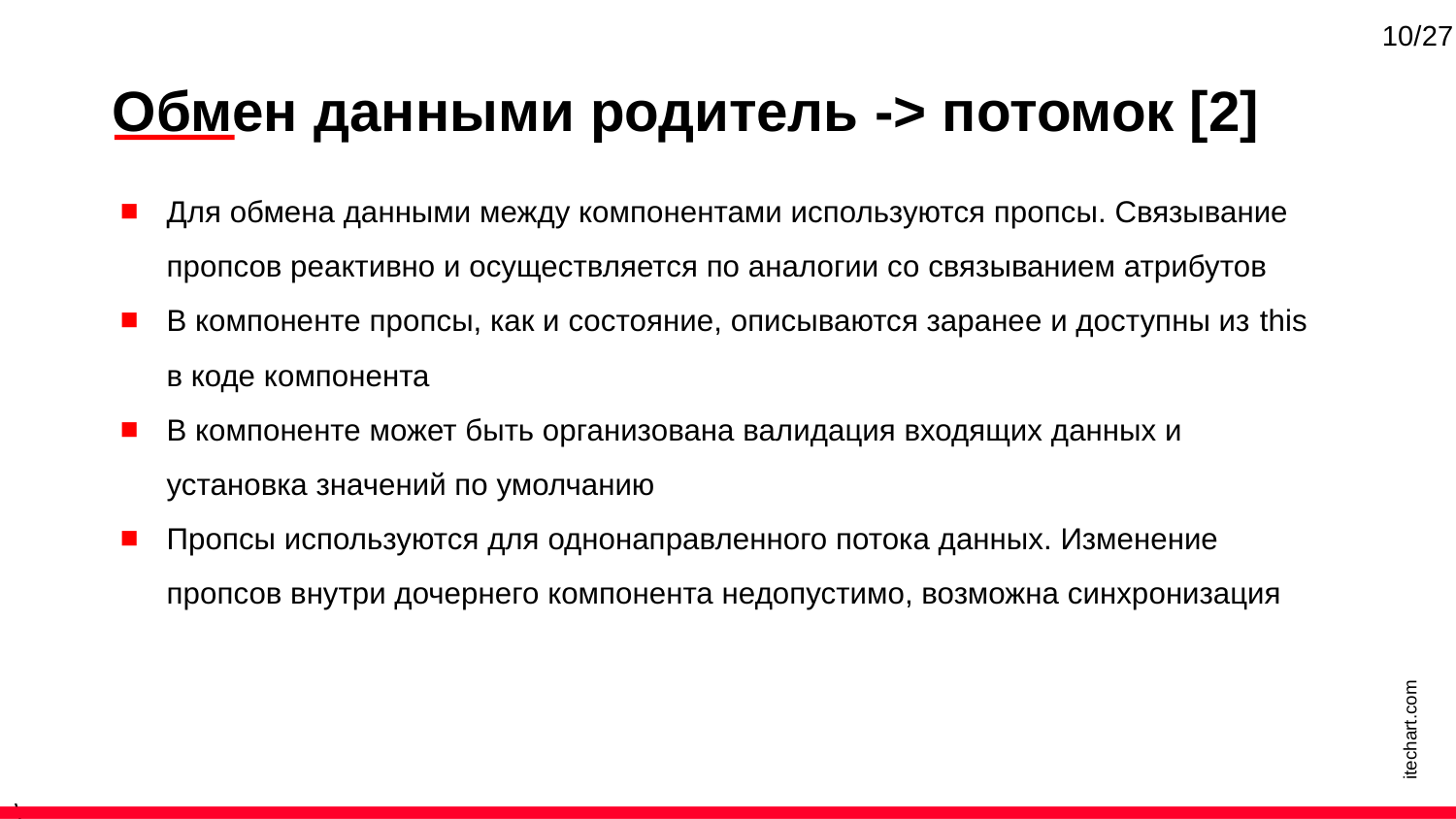

10/27
Обмен данными родитель -> потомок [2]

Для обмена данными между компонентами используются пропсы. Связывание пропсов реактивно и осуществляется по аналогии со связыванием атрибутов
В компоненте пропсы, как и состояние, описываются заранее и доступны из this в коде компонента
В компоненте может быть организована валидация входящих данных и установка значений по умолчанию
Пропсы используются для однонаправленного потока данных. Изменение пропсов внутри дочернего компонента недопустимо, возможна синхронизация
itechart.com